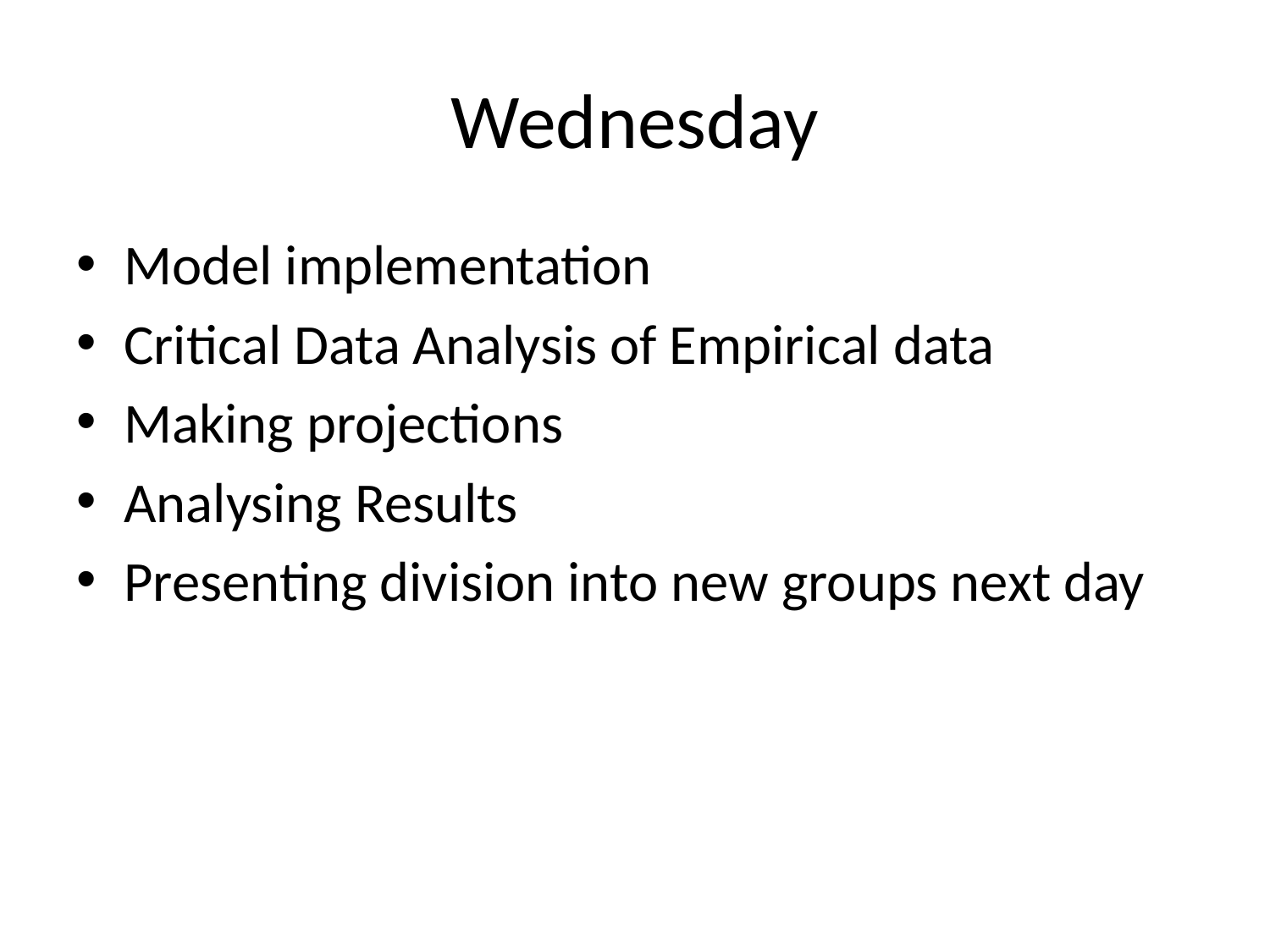

# Wednesday
Model implementation
Critical Data Analysis of Empirical data
Making projections
Analysing Results
Presenting division into new groups next day